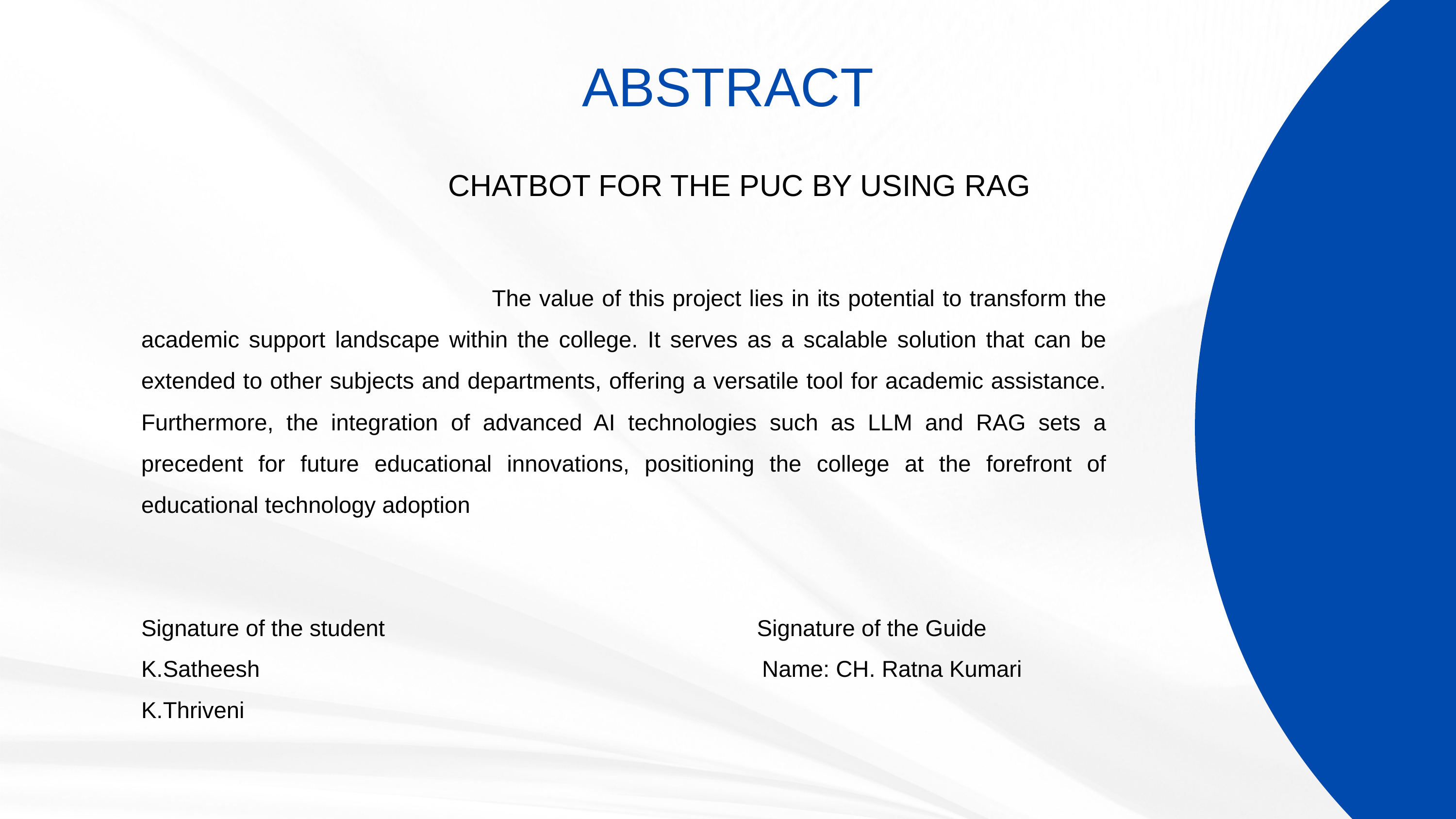

ABSTRACT

CHATBOT FOR THE PUC BY USING RAG

                                              The value of this project lies in its potential to transform the academic support landscape within the college. It serves as a scalable solution that can be extended to other subjects and departments, offering a versatile tool for academic assistance. Furthermore, the integration of advanced AI technologies such as LLM and RAG sets a precedent for future educational innovations, positioning the college at the forefront of educational technology adoption

Signature of the student                                                          Signature of the Guide
K.Satheesh							      Name: CH. Ratna Kumari
K.Thriveni